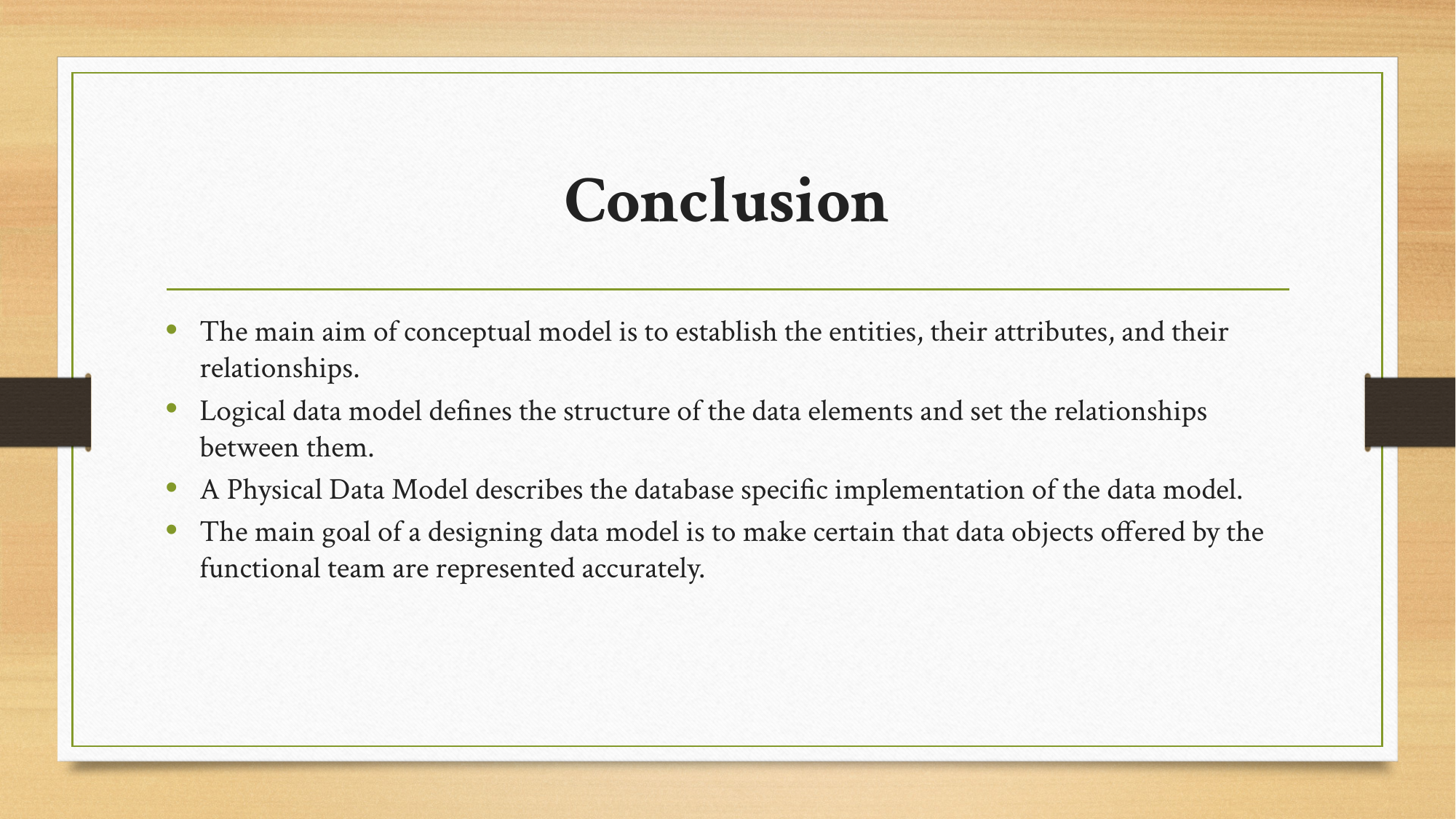

# Conclusion
The main aim of conceptual model is to establish the entities, their attributes, and their relationships.
Logical data model defines the structure of the data elements and set the relationships between them.
A Physical Data Model describes the database specific implementation of the data model.
The main goal of a designing data model is to make certain that data objects offered by the functional team are represented accurately.